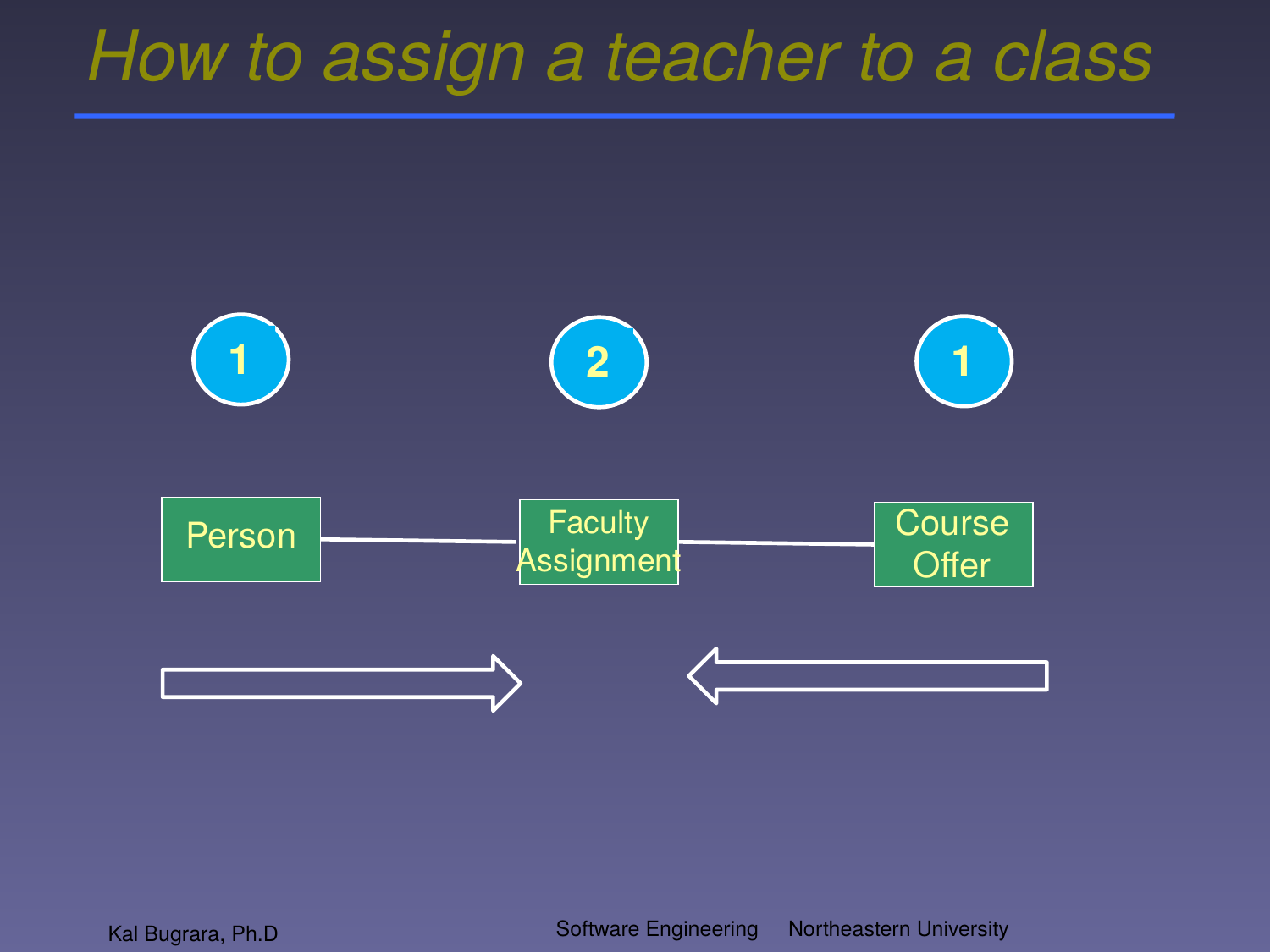

# How to assign a teacher to a class

1

1

2
Course Offer
Faculty Assignment

Person

Kal Bugrara, Ph.D
Software Engineering		     Northeastern University